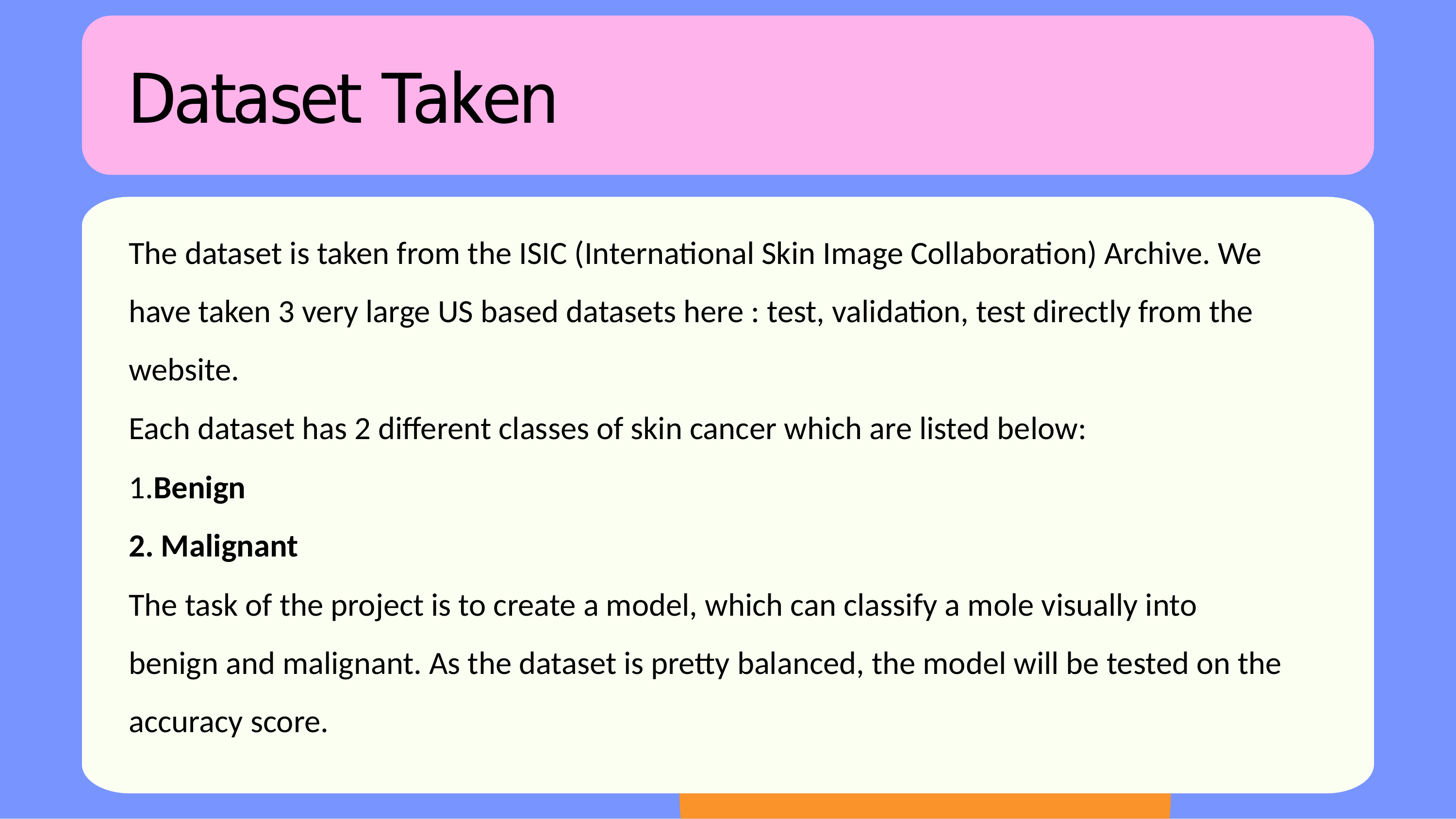

# Dataset Taken

The dataset is taken from the ISIC (International Skin Image Collaboration) Archive. We have taken 3 very large US based datasets here : test, validation, test directly from the website.
Each dataset has 2 different classes of skin cancer which are listed below:
1.Benign
2. Malignant
The task of the project is to create a model, which can classify a mole visually into benign and malignant. As the dataset is pretty balanced, the model will be tested on the accuracy score.